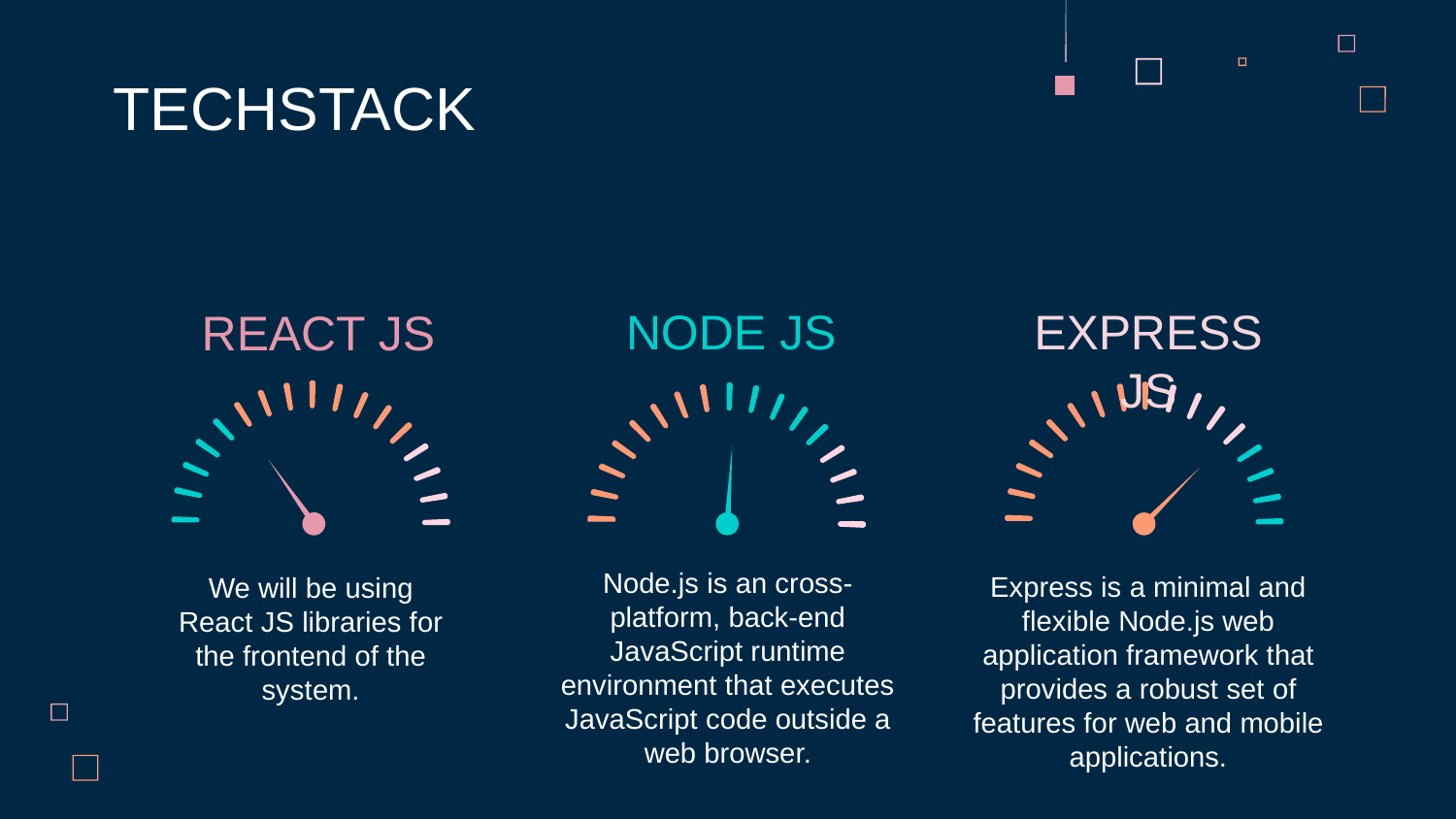

TECHSTACK
NODE JS
EXPRESS JS
# REACT JS

Node.js is an cross-platform, back-end JavaScript runtime environment that executes JavaScript code outside a web browser.
Express is a minimal and flexible Node.js web application framework that provides a robust set of features for web and mobile applications.
We will be using React JS libraries for the frontend of the system.